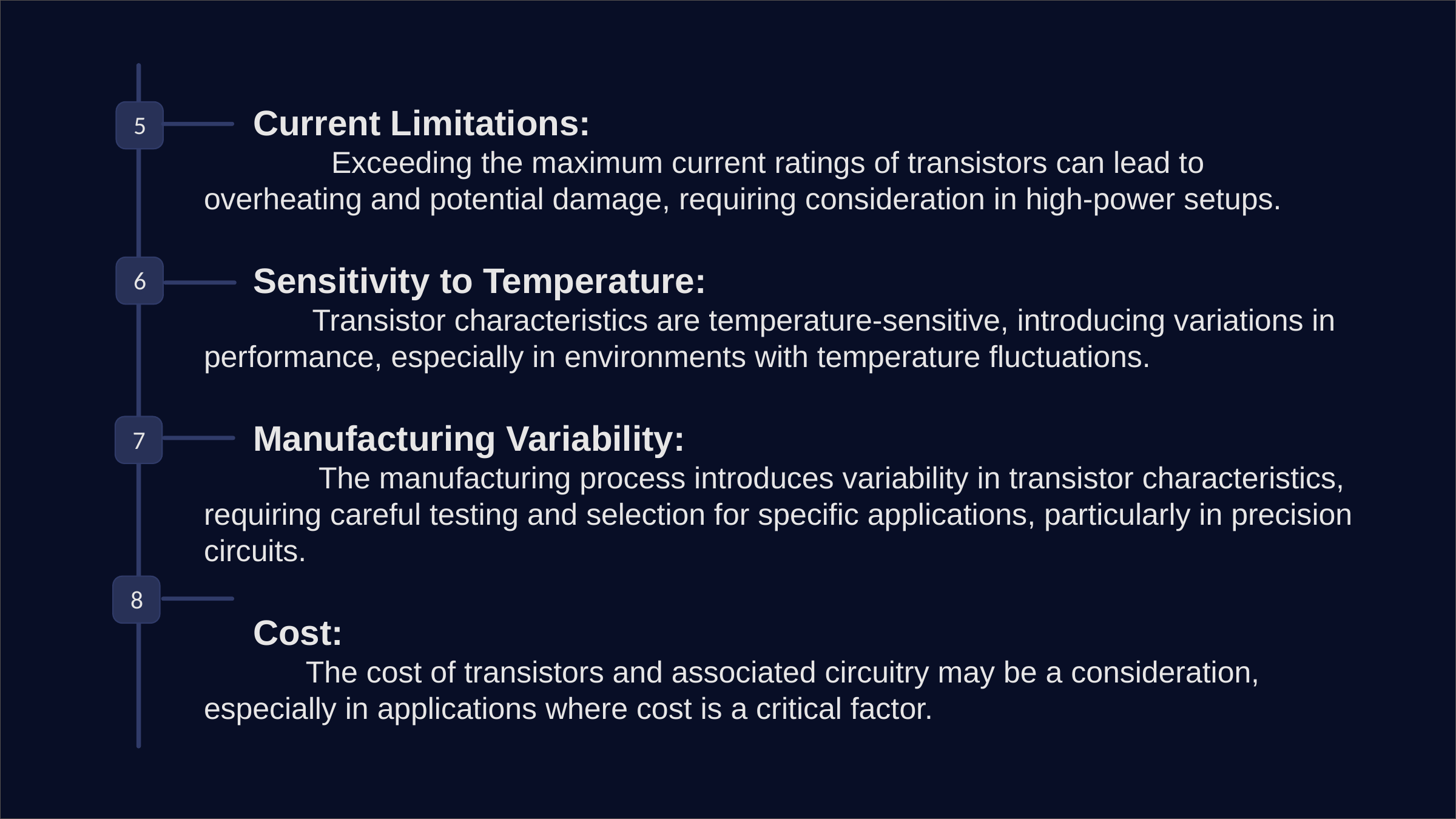

Current Limitations:
                    Exceeding the maximum current ratings of transistors can lead to overheating and potential damage, requiring consideration in high-power setups.

     Sensitivity to Temperature:
                 Transistor characteristics are temperature-sensitive, introducing variations in performance, especially in environments with temperature fluctuations.

     Manufacturing Variability:
              The manufacturing process introduces variability in transistor characteristics, requiring careful testing and selection for specific applications, particularly in precision circuits.

     Cost:
            The cost of transistors and associated circuitry may be a consideration, especially in applications where cost is a critical factor.

 5

 6

 7

 8